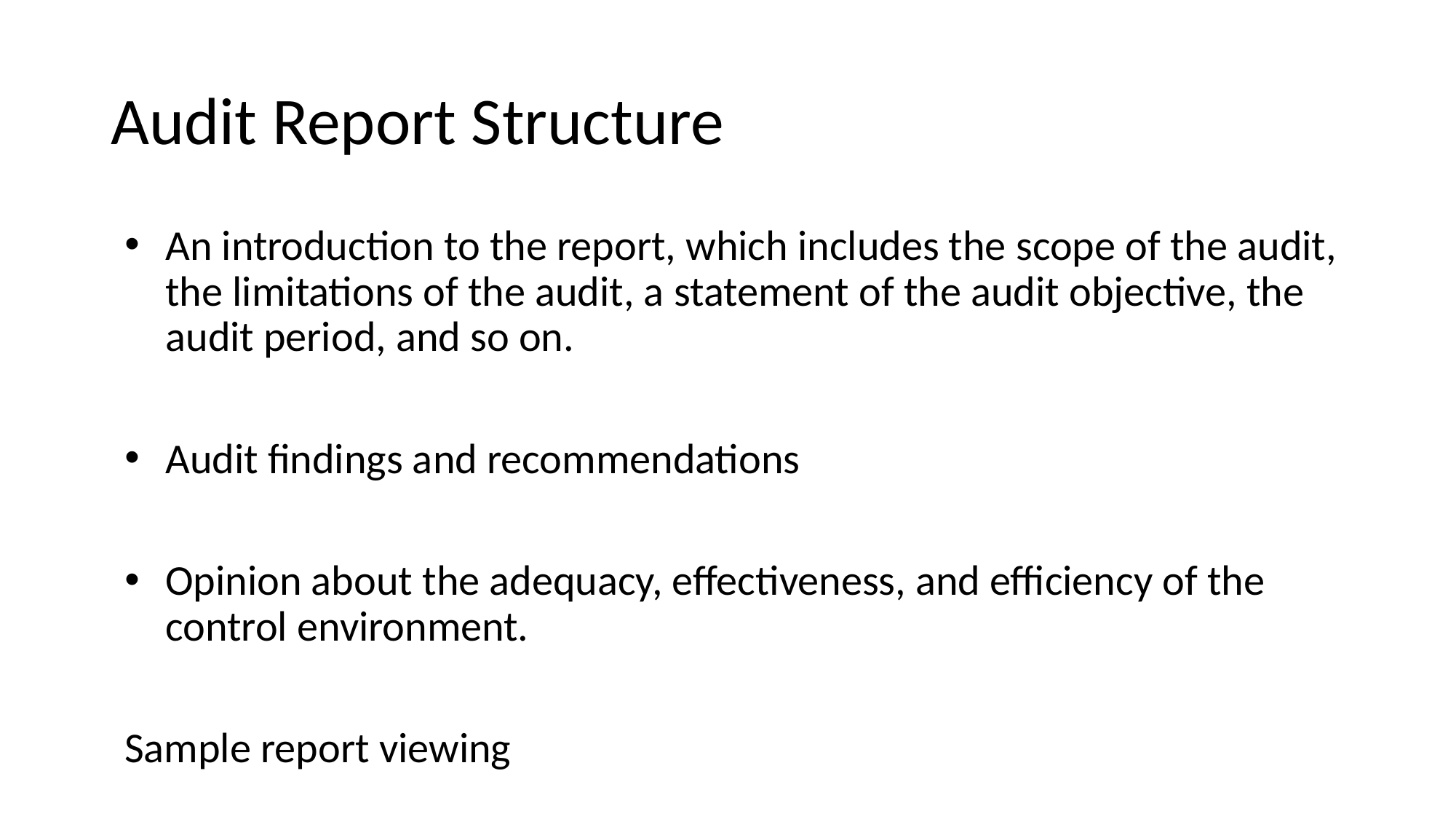

# Audit Report Structure
An introduction to the report, which includes the scope of the audit, the limitations of the audit, a statement of the audit objective, the audit period, and so on.

Audit findings and recommendations

Opinion about the adequacy, effectiveness, and efficiency of the control environment.

Sample report viewing